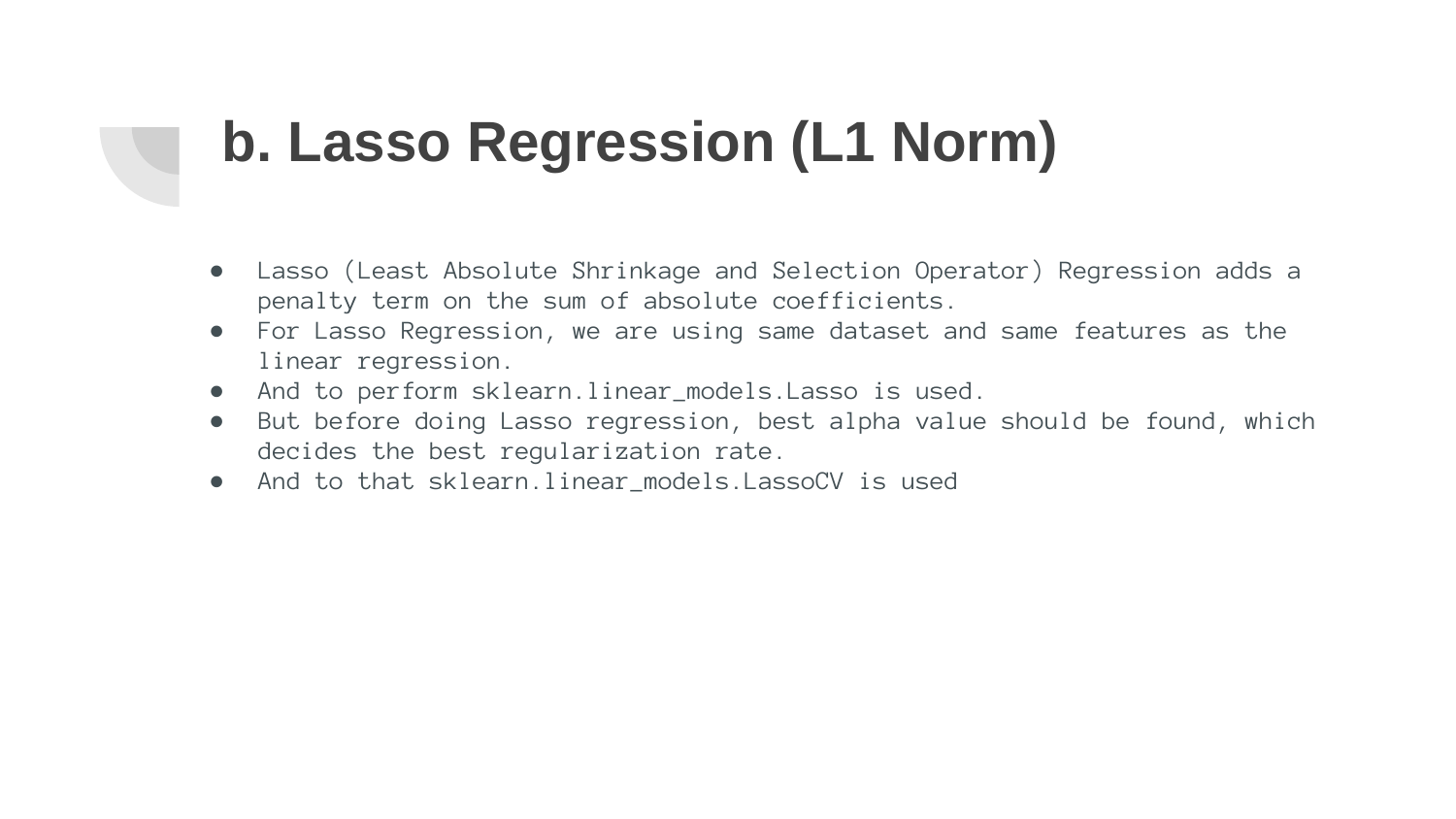

# b. Lasso Regression (L1 Norm)
Lasso (Least Absolute Shrinkage and Selection Operator) Regression adds a penalty term on the sum of absolute coefficients.
For Lasso Regression, we are using same dataset and same features as the linear regression.
And to perform sklearn.linear_models.Lasso is used.
But before doing Lasso regression, best alpha value should be found, which decides the best regularization rate.
And to that sklearn.linear_models.LassoCV is used